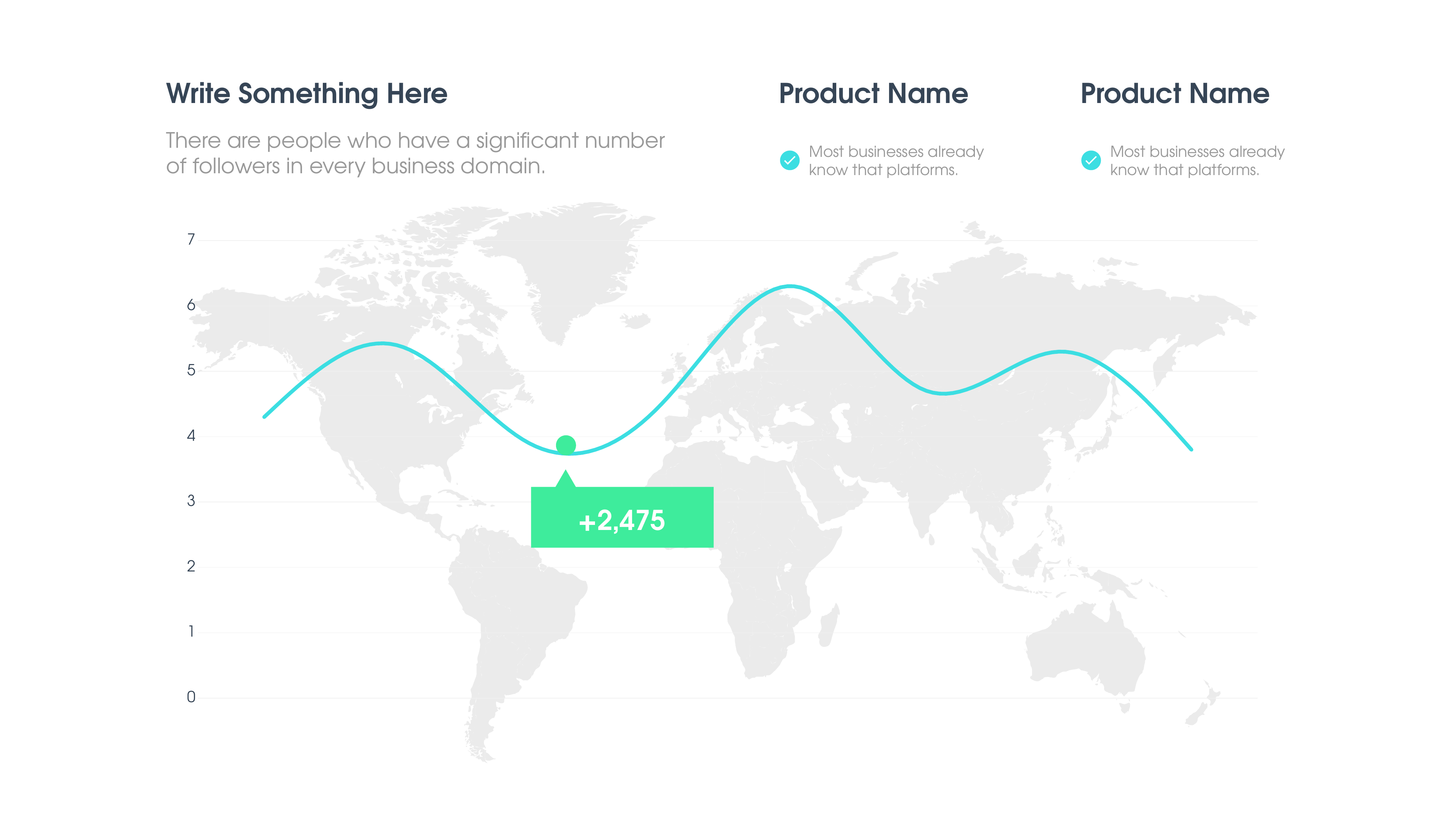

Write Something Here
Product Name
Most businesses already know that platforms.

Product Name
Most businesses already know that platforms.

There are people who have a significant number of followers in every business domain.

### Chart

| Category | Series 1 |
|---|---|
| Procurement | 4.3 |
| Services | 5.4 |
| Operations | 3.9 |
| Inbound | 4.5 |
| Outbound | 6.3 |
| Marketing | 4.7 |
| Sales  | 5.3 |
| Procurement | 3.8 |

+2,475